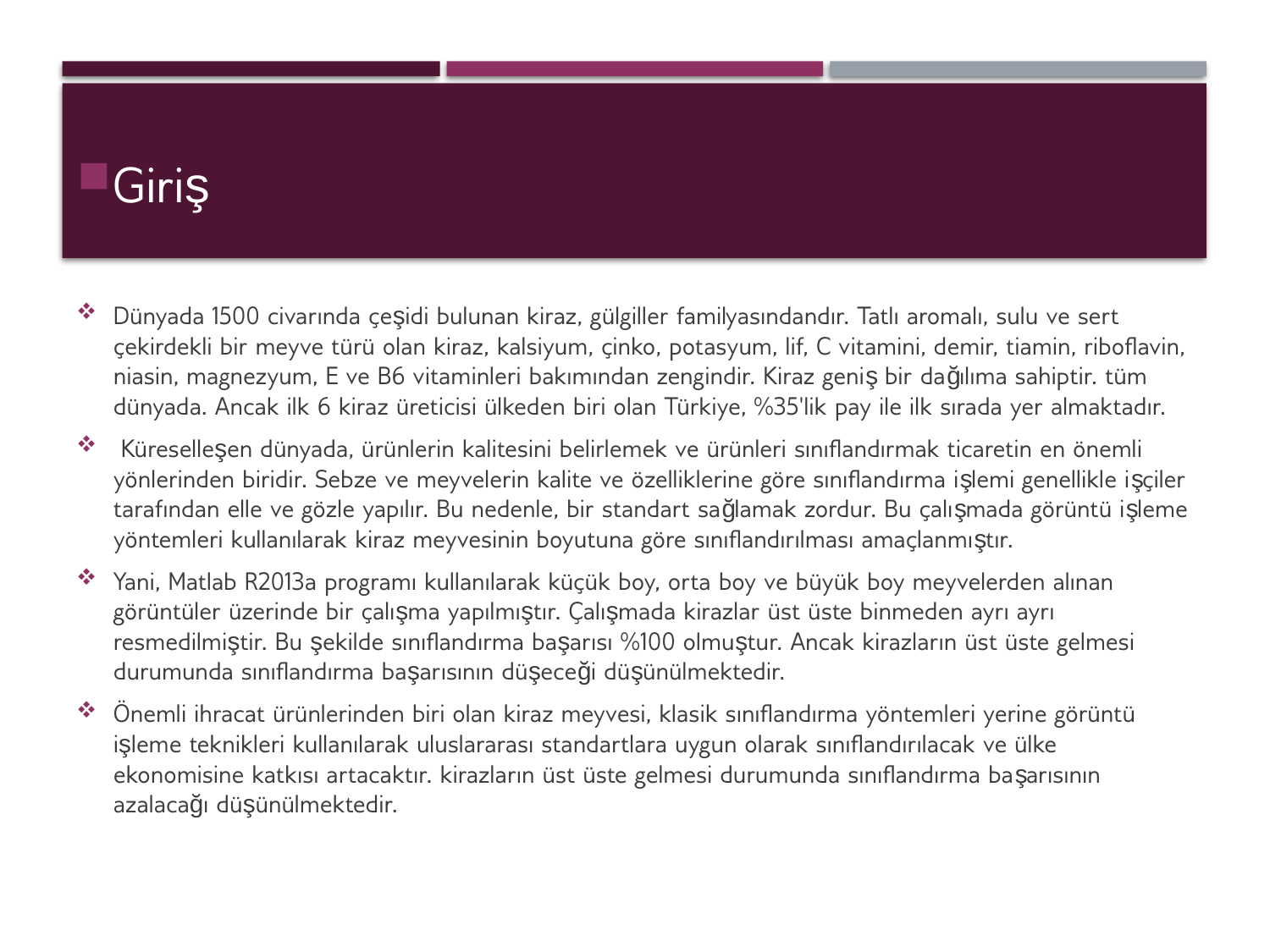

Giriş

Dünyada 1500 civarında çeşidi bulunan kiraz, gülgiller familyasındandır. Tatlı aromalı, sulu ve sert çekirdekli bir meyve türü olan kiraz, kalsiyum, çinko, potasyum, lif, C vitamini, demir, tiamin, riboflavin, niasin, magnezyum, E ve B6 vitaminleri bakımından zengindir. Kiraz geniş bir dağılıma sahiptir. tüm dünyada. Ancak ilk 6 kiraz üreticisi ülkeden biri olan Türkiye, %35'lik pay ile ilk sırada yer almaktadır.
 Küreselleşen dünyada, ürünlerin kalitesini belirlemek ve ürünleri sınıflandırmak ticaretin en önemli yönlerinden biridir. Sebze ve meyvelerin kalite ve özelliklerine göre sınıflandırma işlemi genellikle işçiler tarafından elle ve gözle yapılır. Bu nedenle, bir standart sağlamak zordur. Bu çalışmada görüntü işleme yöntemleri kullanılarak kiraz meyvesinin boyutuna göre sınıflandırılması amaçlanmıştır.
Yani, Matlab R2013a programı kullanılarak küçük boy, orta boy ve büyük boy meyvelerden alınan görüntüler üzerinde bir çalışma yapılmıştır. Çalışmada kirazlar üst üste binmeden ayrı ayrı resmedilmiştir. Bu şekilde sınıflandırma başarısı %100 olmuştur. Ancak kirazların üst üste gelmesi durumunda sınıflandırma başarısının düşeceği düşünülmektedir.
Önemli ihracat ürünlerinden biri olan kiraz meyvesi, klasik sınıflandırma yöntemleri yerine görüntü işleme teknikleri kullanılarak uluslararası standartlara uygun olarak sınıflandırılacak ve ülke ekonomisine katkısı artacaktır. kirazların üst üste gelmesi durumunda sınıflandırma başarısının azalacağı düşünülmektedir.